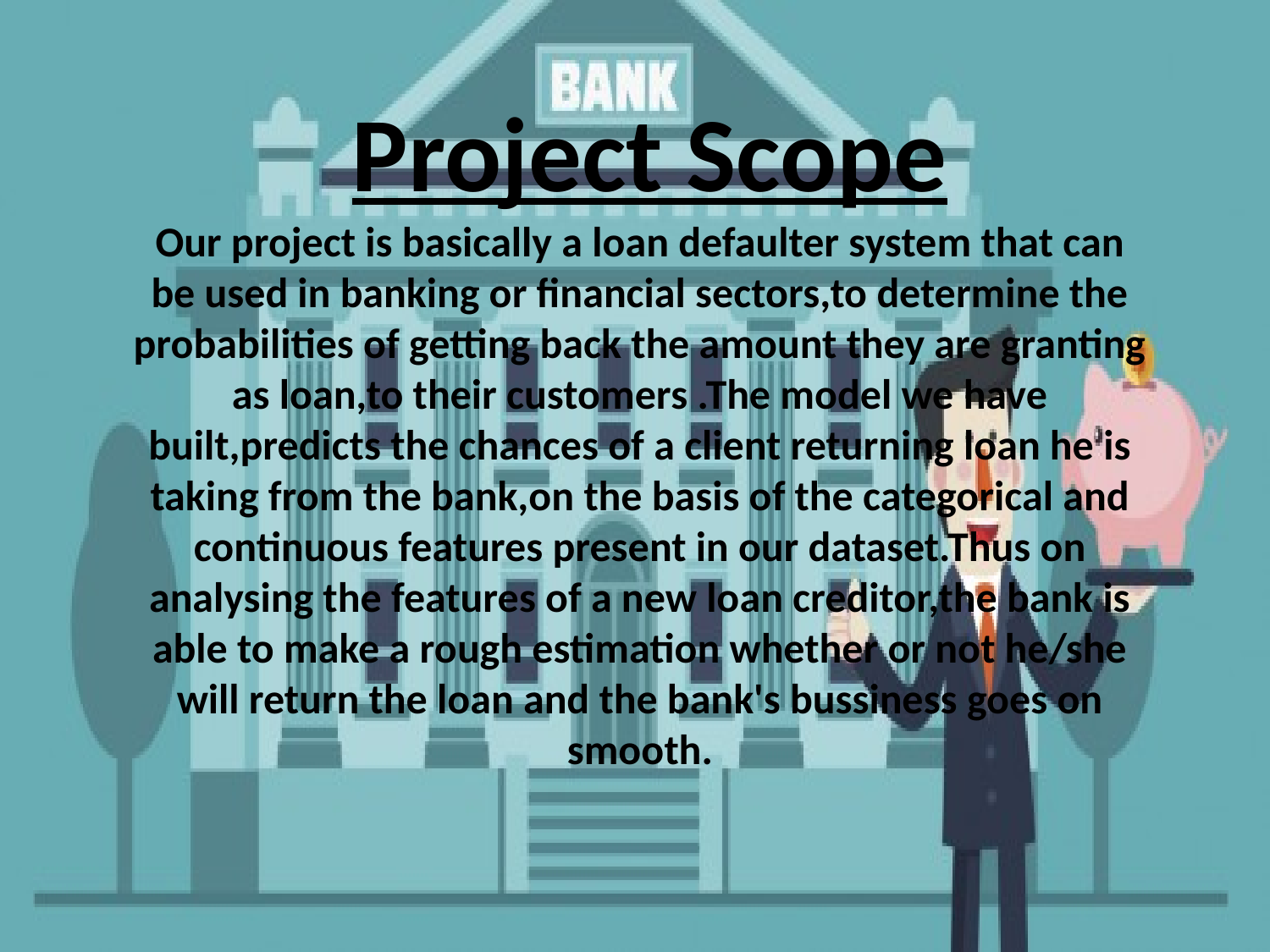

Project Scope

Our project is basically a loan defaulter system that can
be used in banking or financial sectors,to determine the
probabilities of getting back the amount they are granting
as loan,to their customers .The model we have
built,predicts the chances of a client returning loan he is
taking from the bank,on the basis of the categorical and
continuous features present in our dataset.Thus on
analysing the features of a new loan creditor,the bank is
able to make a rough estimation whether or not he/she
will return the loan and the bank's bussiness goes on
smooth.